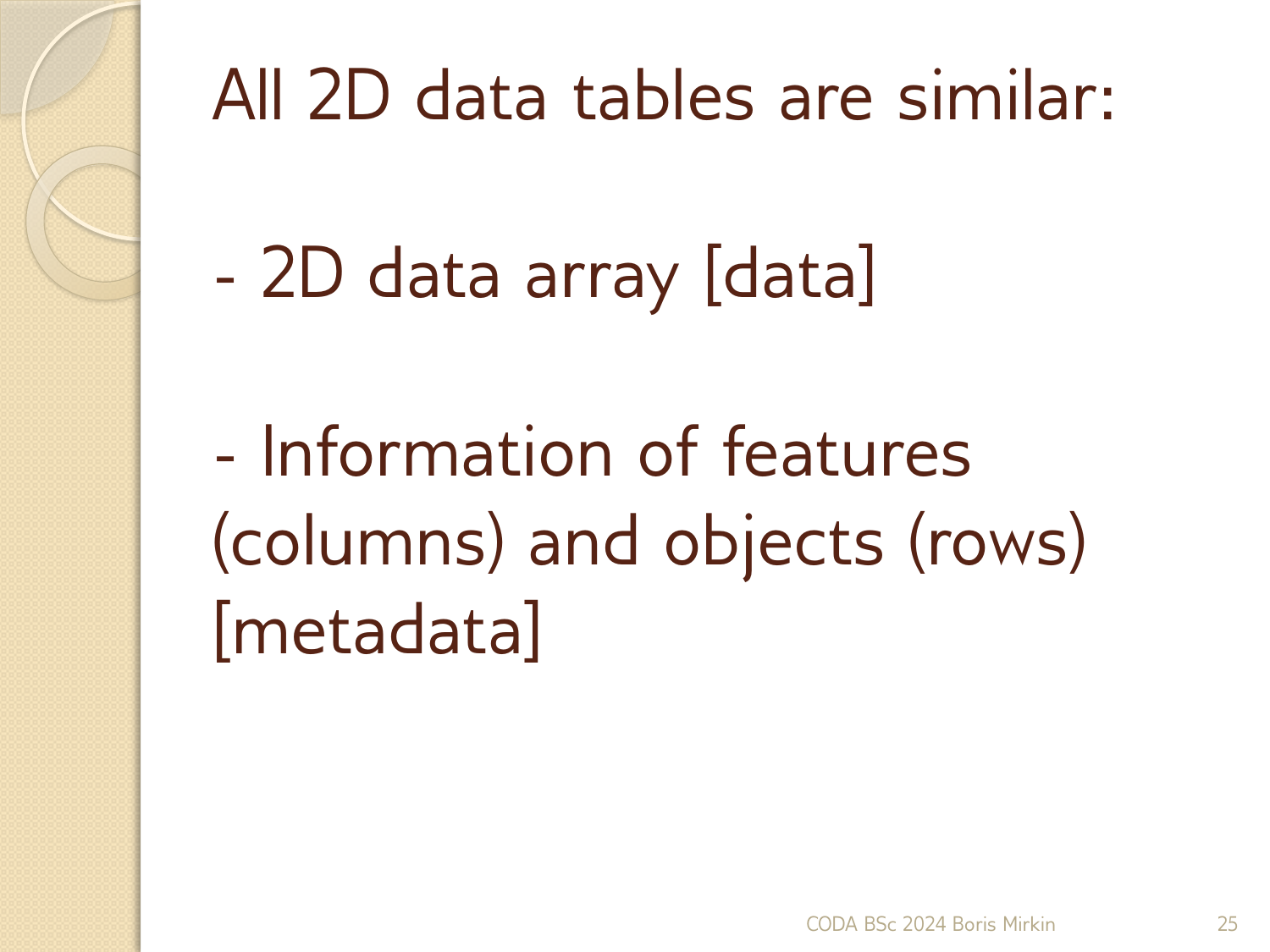

# All 2D data tables are similar: - 2D data array [data] - Information of features (columns) and objects (rows) [metadata]
CODA BSc 2024 Boris Mirkin
25